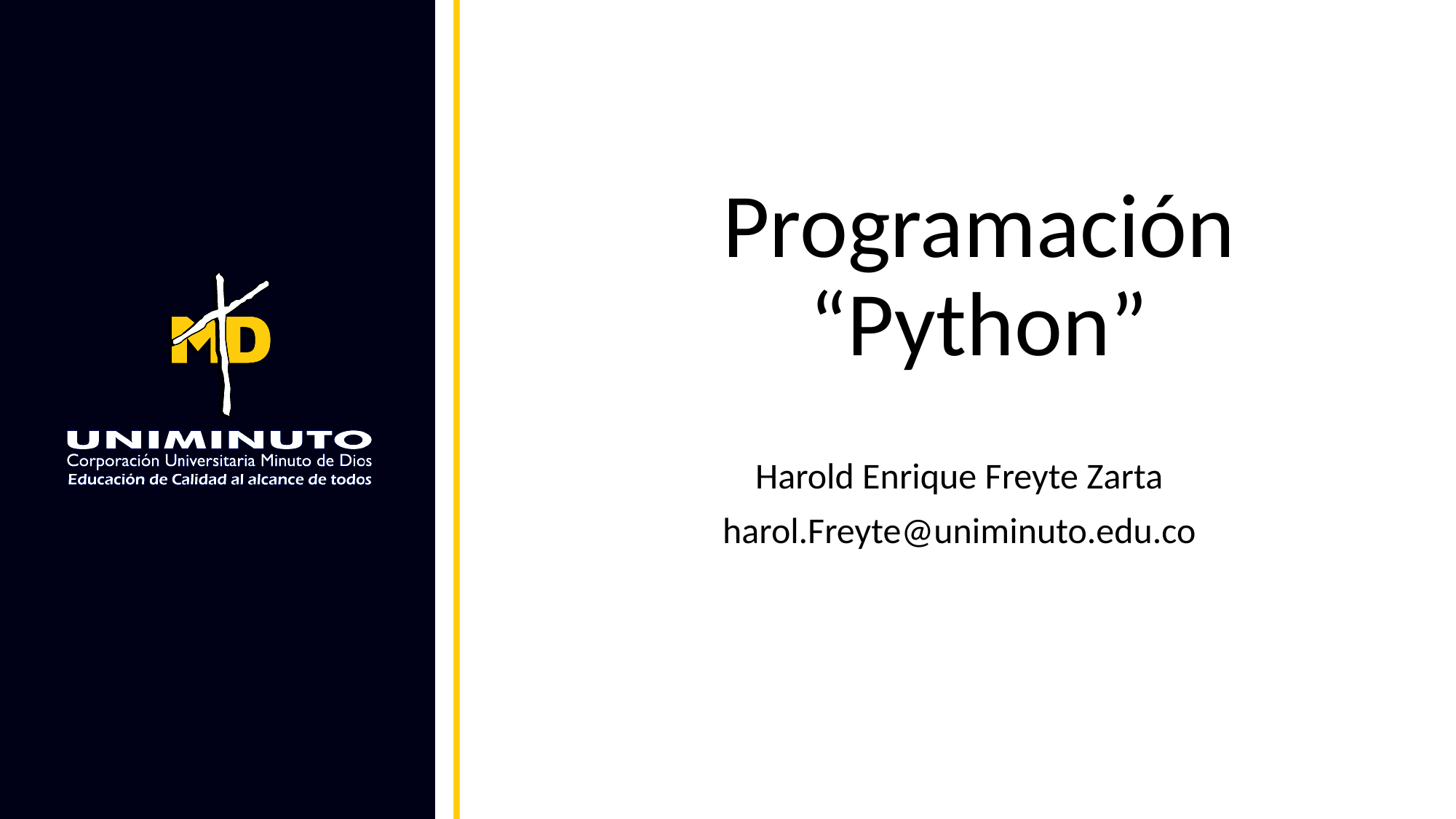

# Programación “Python”
Harold Enrique Freyte Zarta
harol.Freyte@uniminuto.edu.co